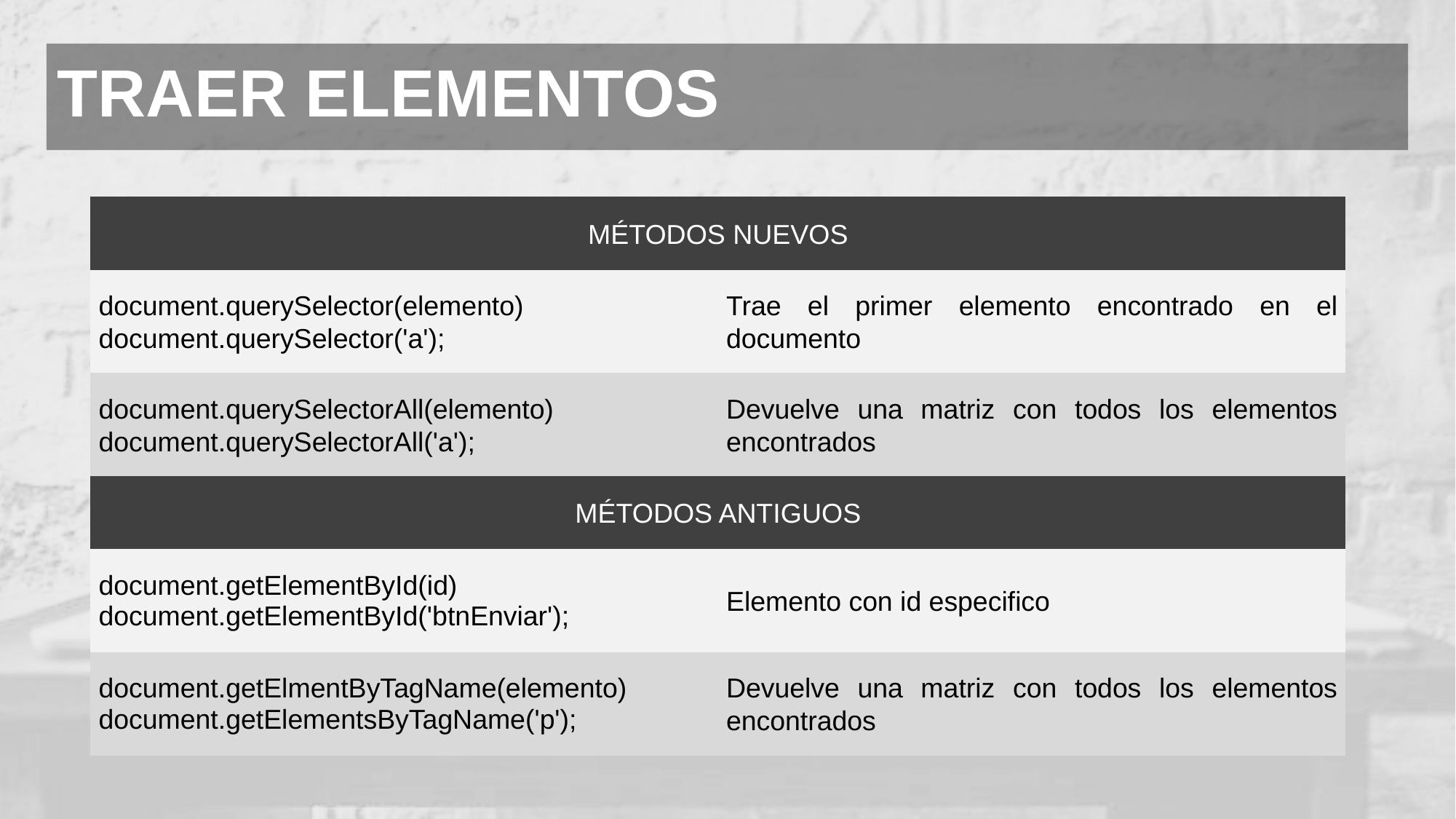

TRAER ELEMENTOS
| MÉTODOS NUEVOS |  |
| --- | --- |
| document.querySelector(elemento) document.querySelector('a'); | Trae el primer elemento encontrado en el documento |
| document.querySelectorAll(elemento) document.querySelectorAll('a'); | Devuelve una matriz con todos los elementos encontrados |
| MÉTODOS ANTIGUOS |  |
| document.getElementById(id) document.getElementById('btnEnviar'); | Elemento con id especifico |
| document.getElmentByTagName(elemento) document.getElementsByTagName('p'); | Devuelve una matriz con todos los elementos encontrados |